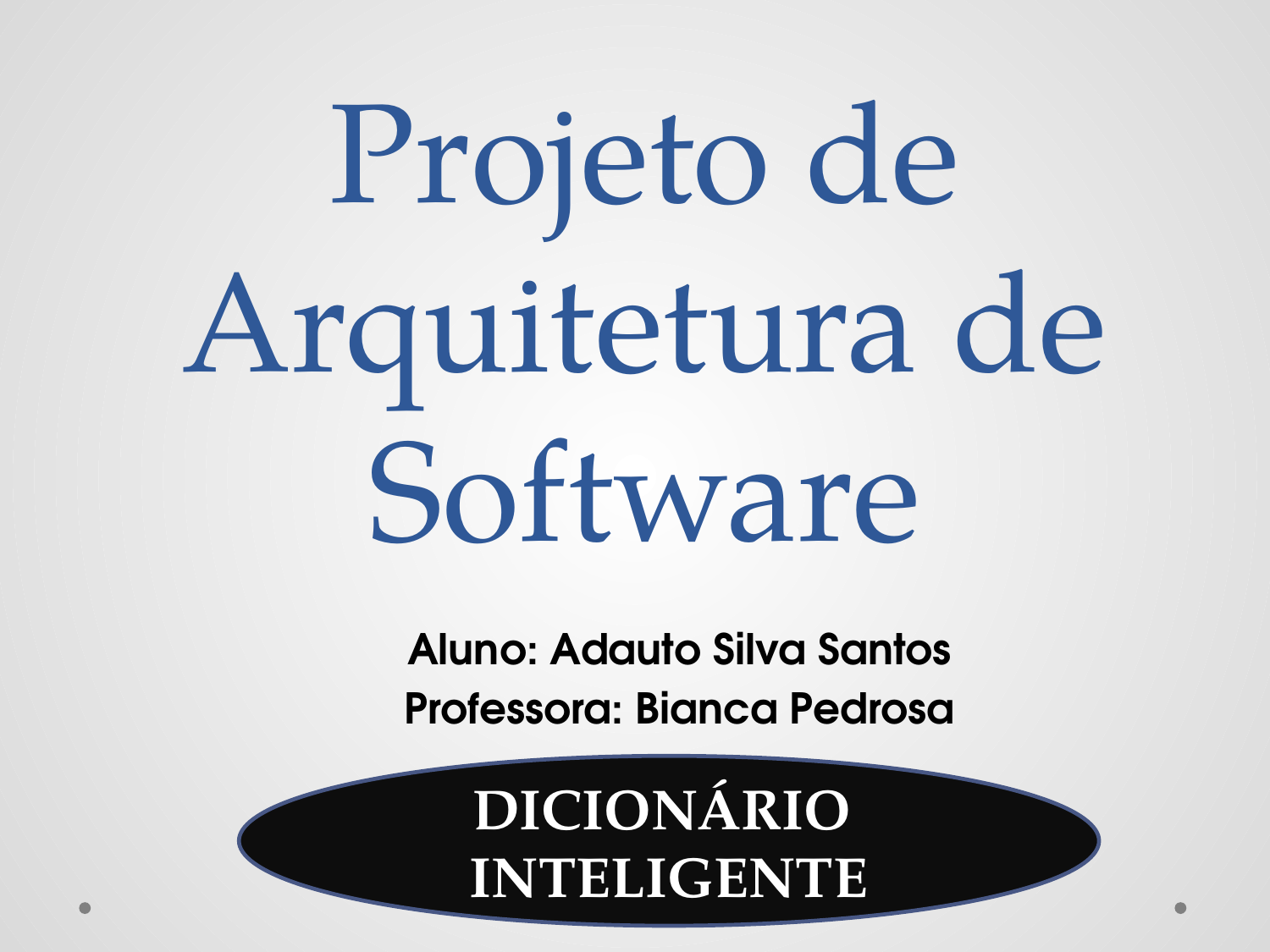

# Projeto de Arquitetura de Software
Aluno: Adauto Silva Santos
Professora: Bianca Pedrosa
DICIONÁRIO  INTELIGENTE